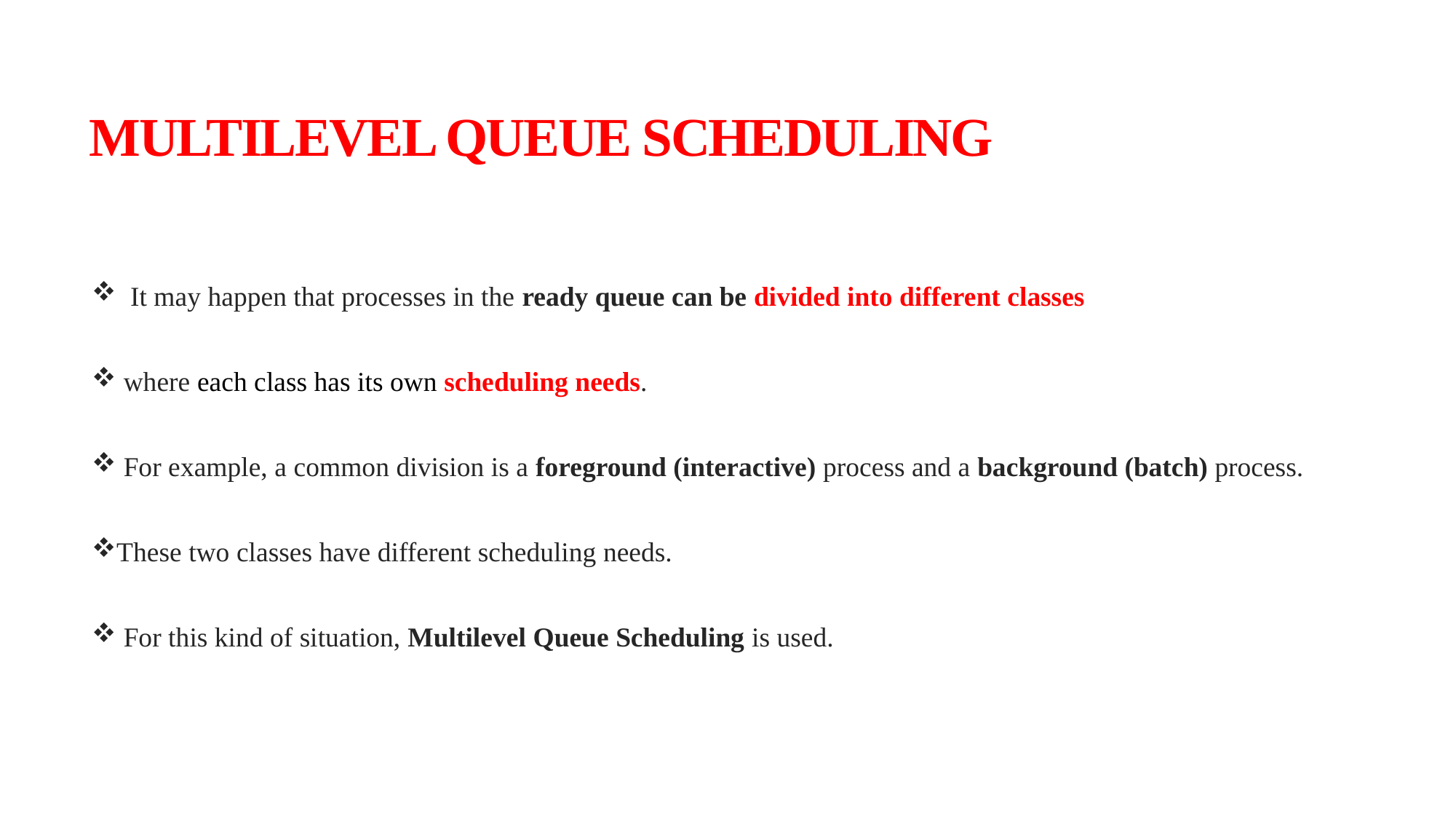

# MULTILEVEL QUEUE SCHEDULING
  It may happen that processes in the ready queue can be divided into different classes
 where each class has its own scheduling needs.
 For example, a common division is a foreground (interactive) process and a background (batch) process.
These two classes have different scheduling needs.
 For this kind of situation, Multilevel Queue Scheduling is used.